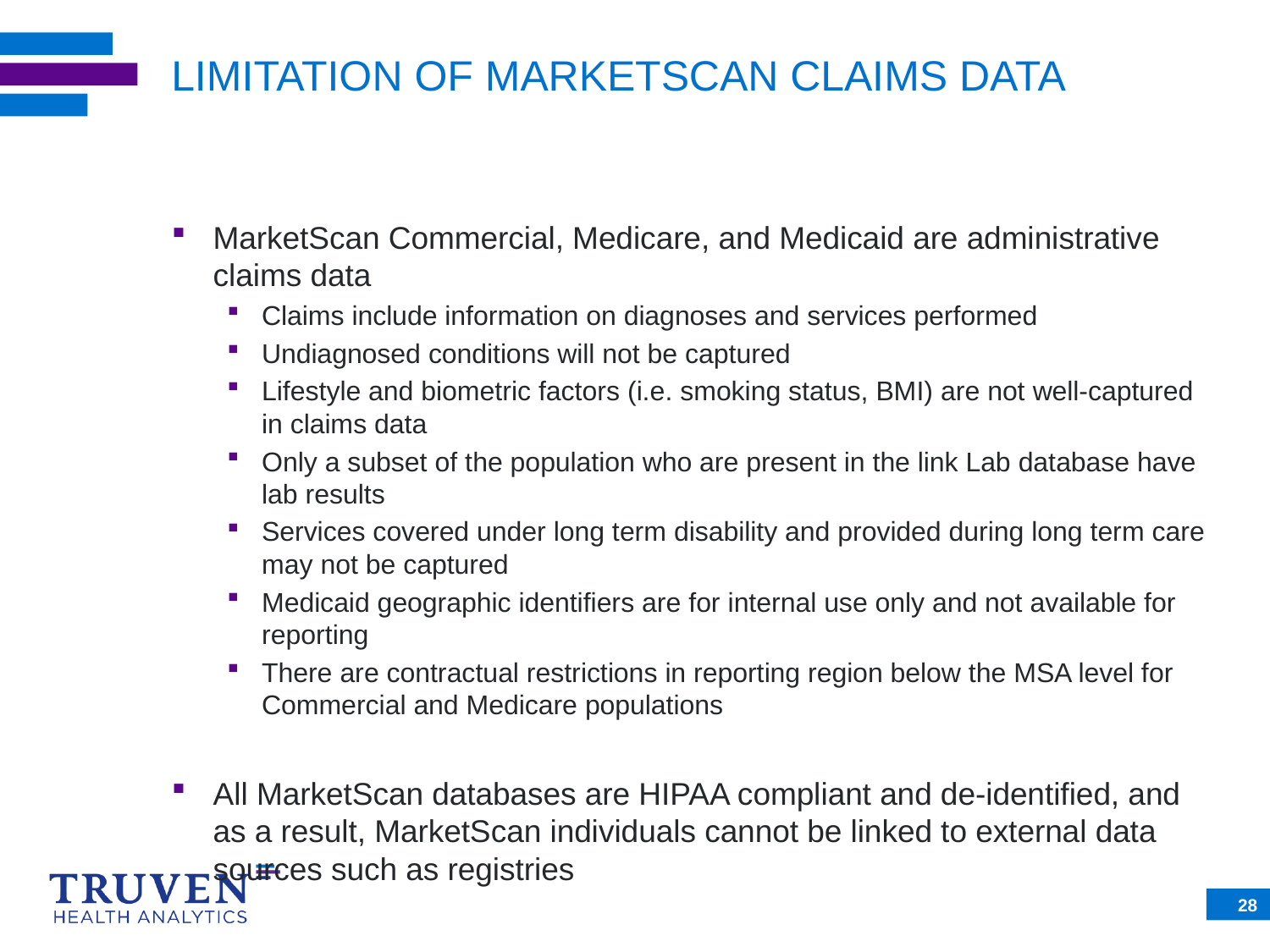

# LIMITATION OF MARKETSCAN CLAIMS DATA
MarketScan Commercial, Medicare, and Medicaid are administrative claims data
Claims include information on diagnoses and services performed
Undiagnosed conditions will not be captured
Lifestyle and biometric factors (i.e. smoking status, BMI) are not well-captured in claims data
Only a subset of the population who are present in the link Lab database have lab results
Services covered under long term disability and provided during long term care may not be captured
Medicaid geographic identifiers are for internal use only and not available for reporting
There are contractual restrictions in reporting region below the MSA level for Commercial and Medicare populations

All MarketScan databases are HIPAA compliant and de-identified, and as a result, MarketScan individuals cannot be linked to external data sources such as registries

28